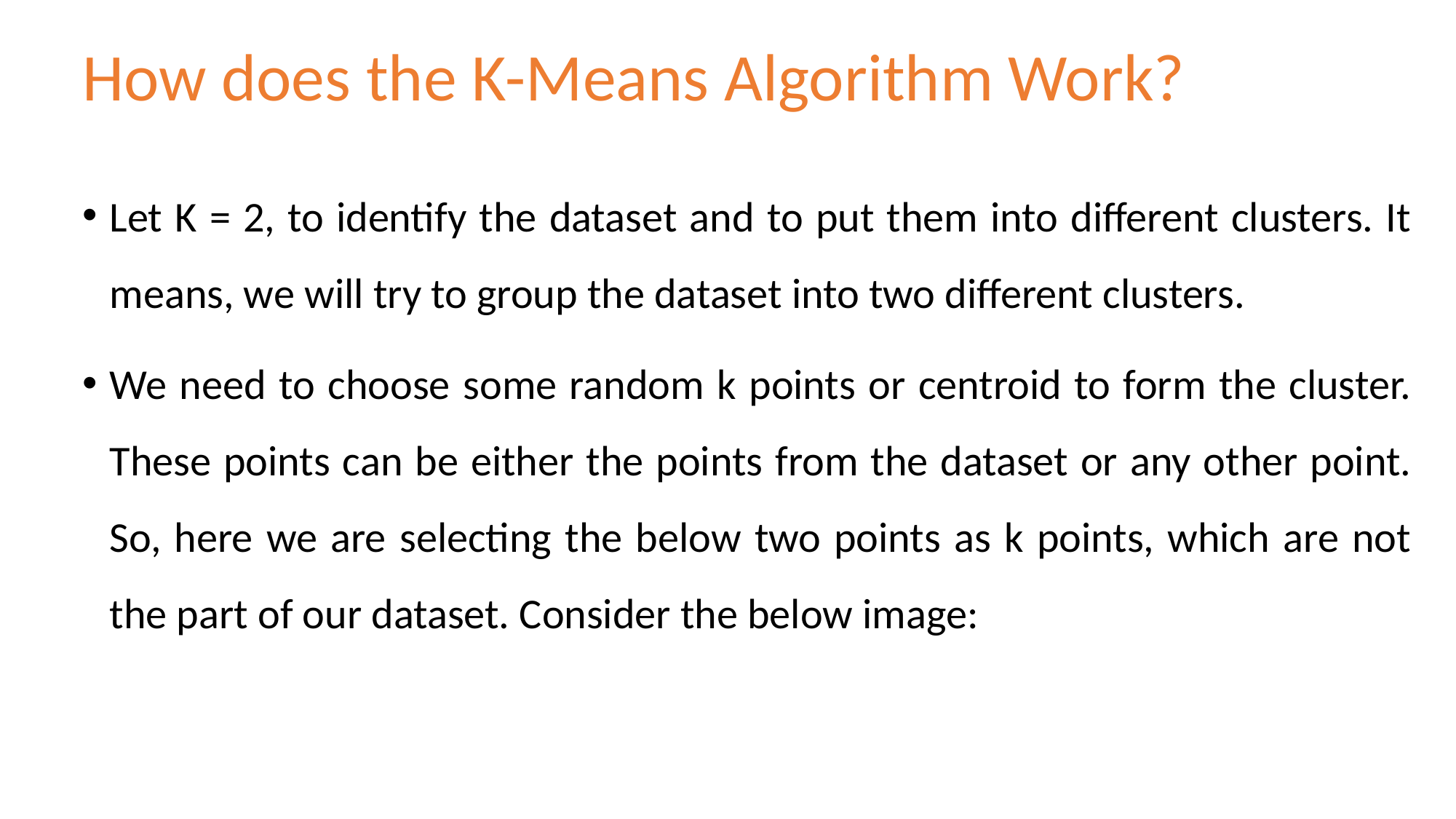

# How does the K-Means Algorithm Work?
Let K = 2, to identify the dataset and to put them into different clusters. It means, we will try to group the dataset into two different clusters.
We need to choose some random k points or centroid to form the cluster. These points can be either the points from the dataset or any other point. So, here we are selecting the below two points as k points, which are not the part of our dataset. Consider the below image: